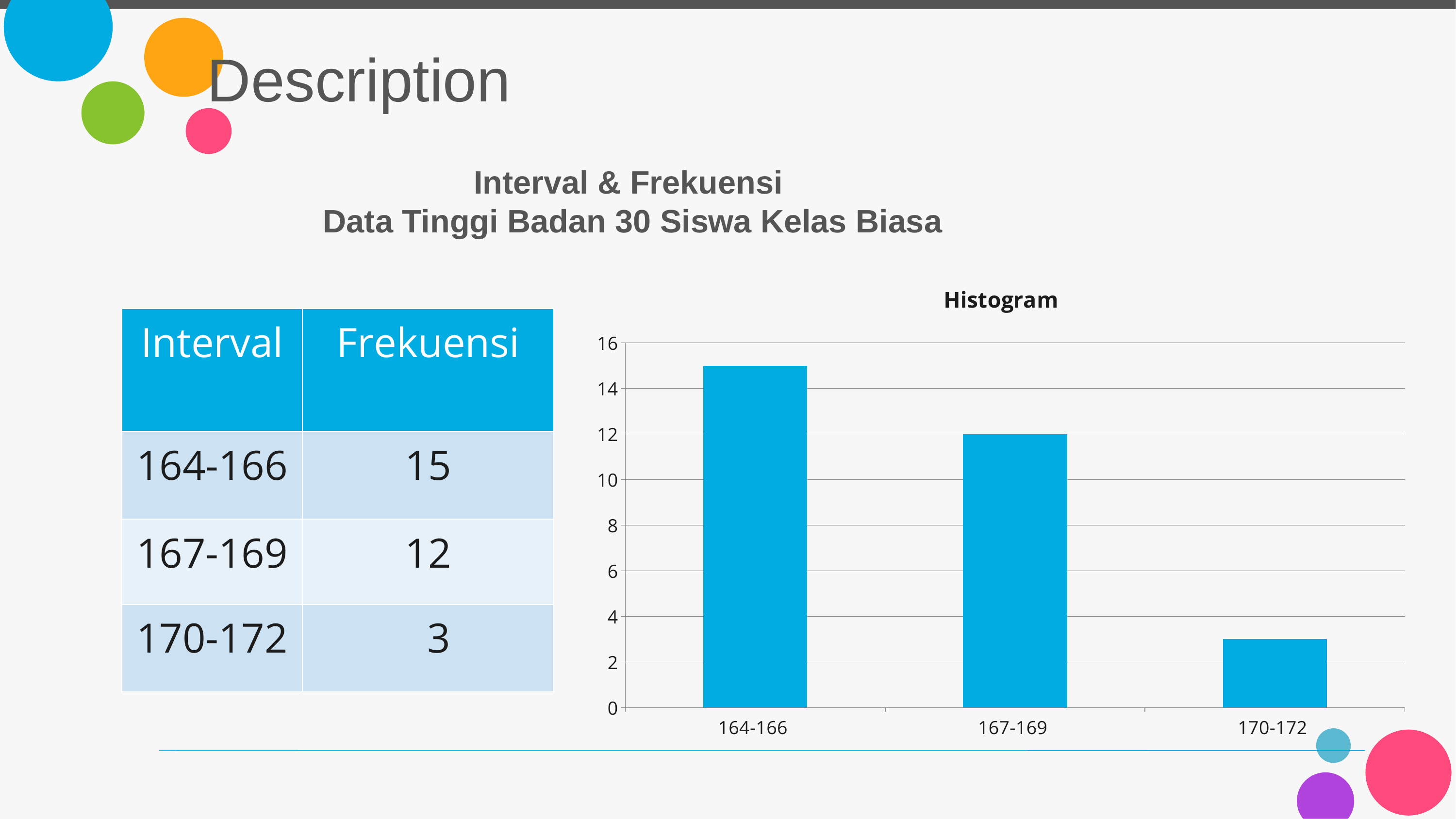

# Description
Interval & Frekuensi
 Data Tinggi Badan 30 Siswa Kelas Biasa

### Chart: Histogram

| Category | Frekuensi  |
|---|---|
| 164-166  | 15.0 |
| 167-169  | 12.0 |
| 170-172  | 3.0 |
| Interval | Frekuensi |
| --- | --- |
| 164-166 | 15 |
| 167-169 | 12 |
| 170-172 | 3 |